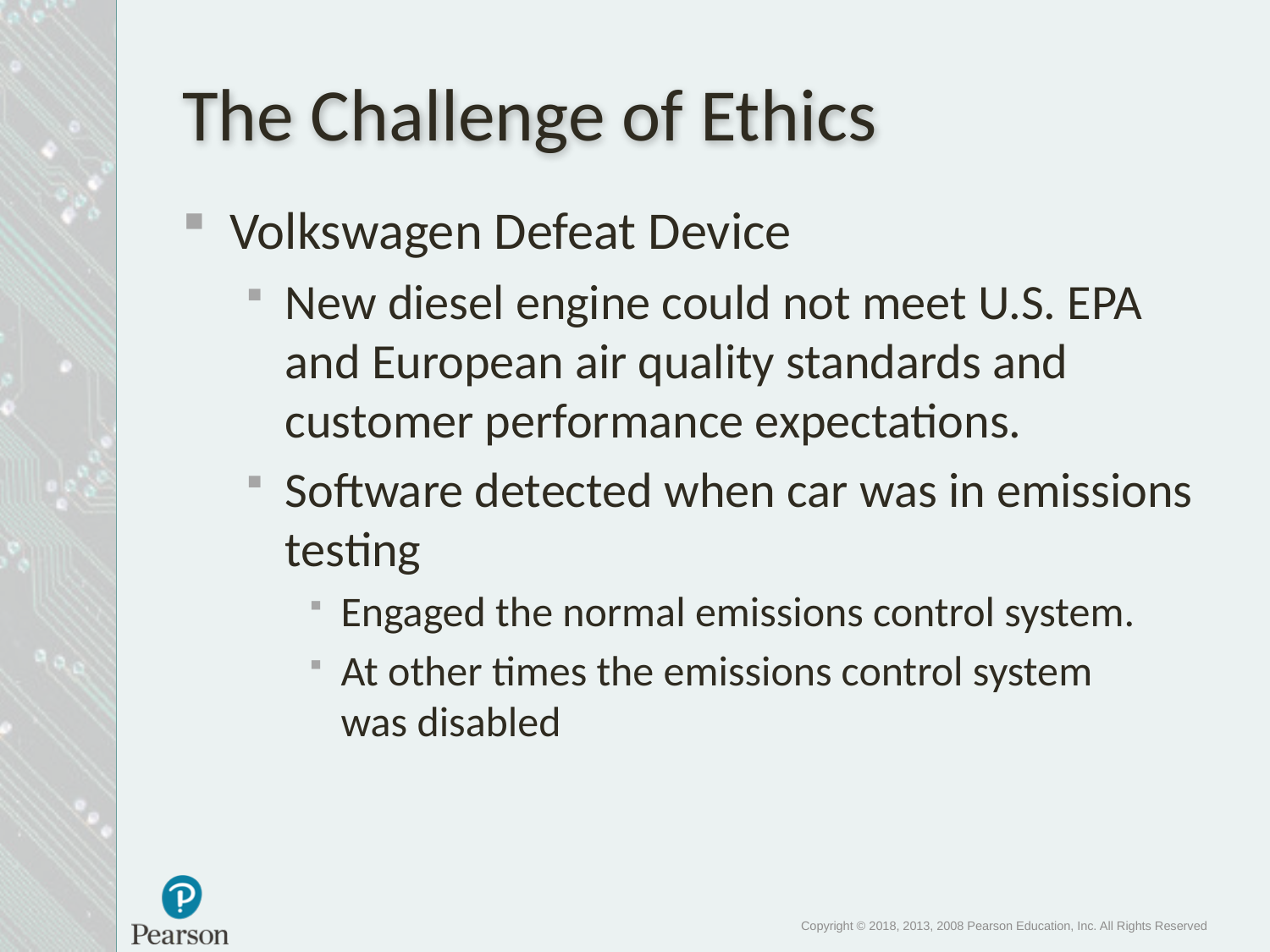

# The Challenge of Ethics
Volkswagen Defeat Device
New diesel engine could not meet U.S. EPA and European air quality standards and customer performance expectations.
Software detected when car was in emissions testing
Engaged the normal emissions control system.
At other times the emissions control system
was disabled

Copyright © 2018, 2013, 2008 Pearson Education, Inc. All Rights Reserved